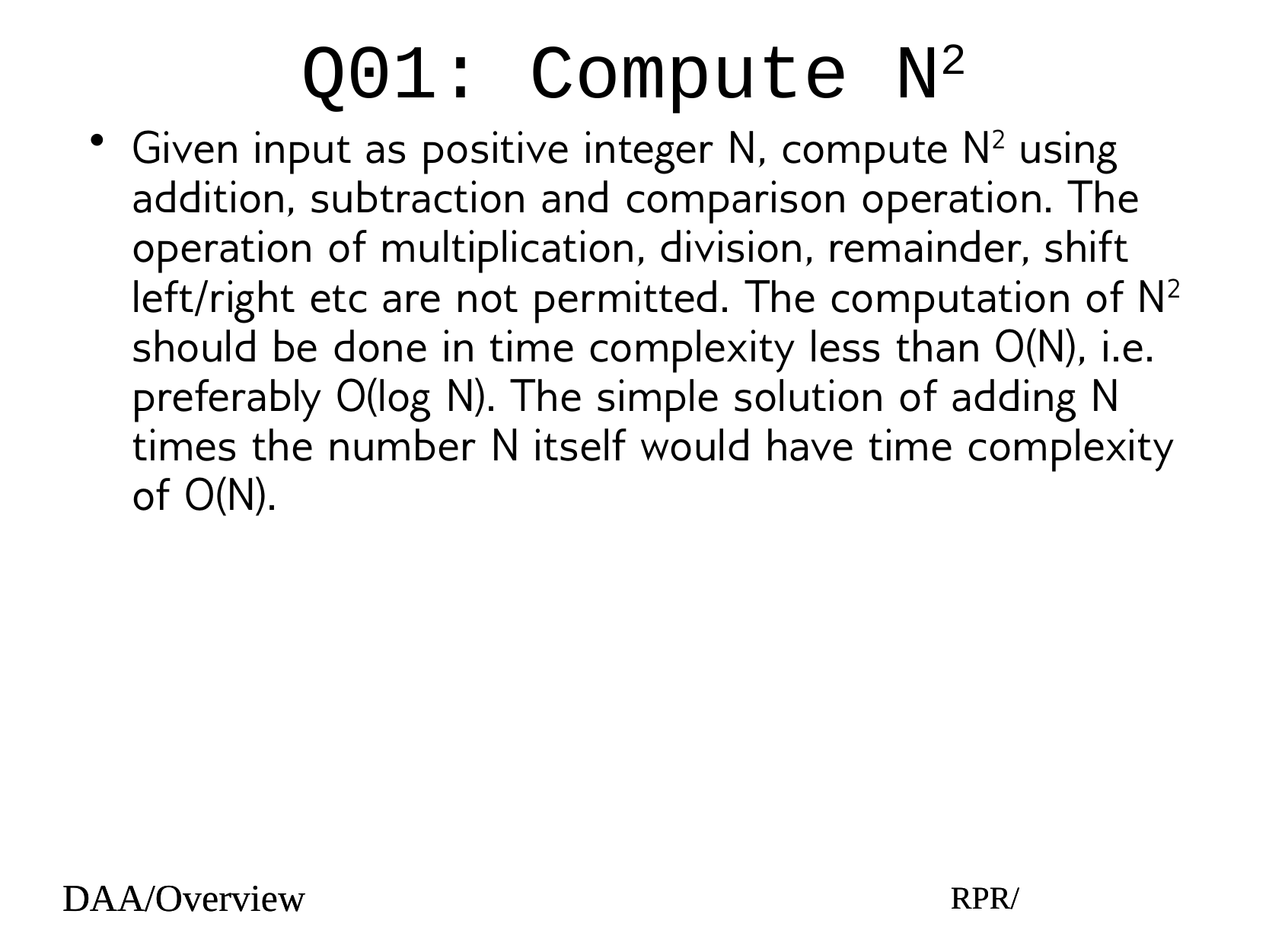

# Q01: Compute N2
Given input as positive integer N, compute N2 using addition, subtraction and comparison operation. The operation of multiplication, division, remainder, shift left/right etc are not permitted. The computation of N2  should be done in time complexity less than O(N), i.e. preferably O(log N). The simple solution of adding N times the number N itself would have time complexity of O(N).
DAA/Overview
RPR/
6